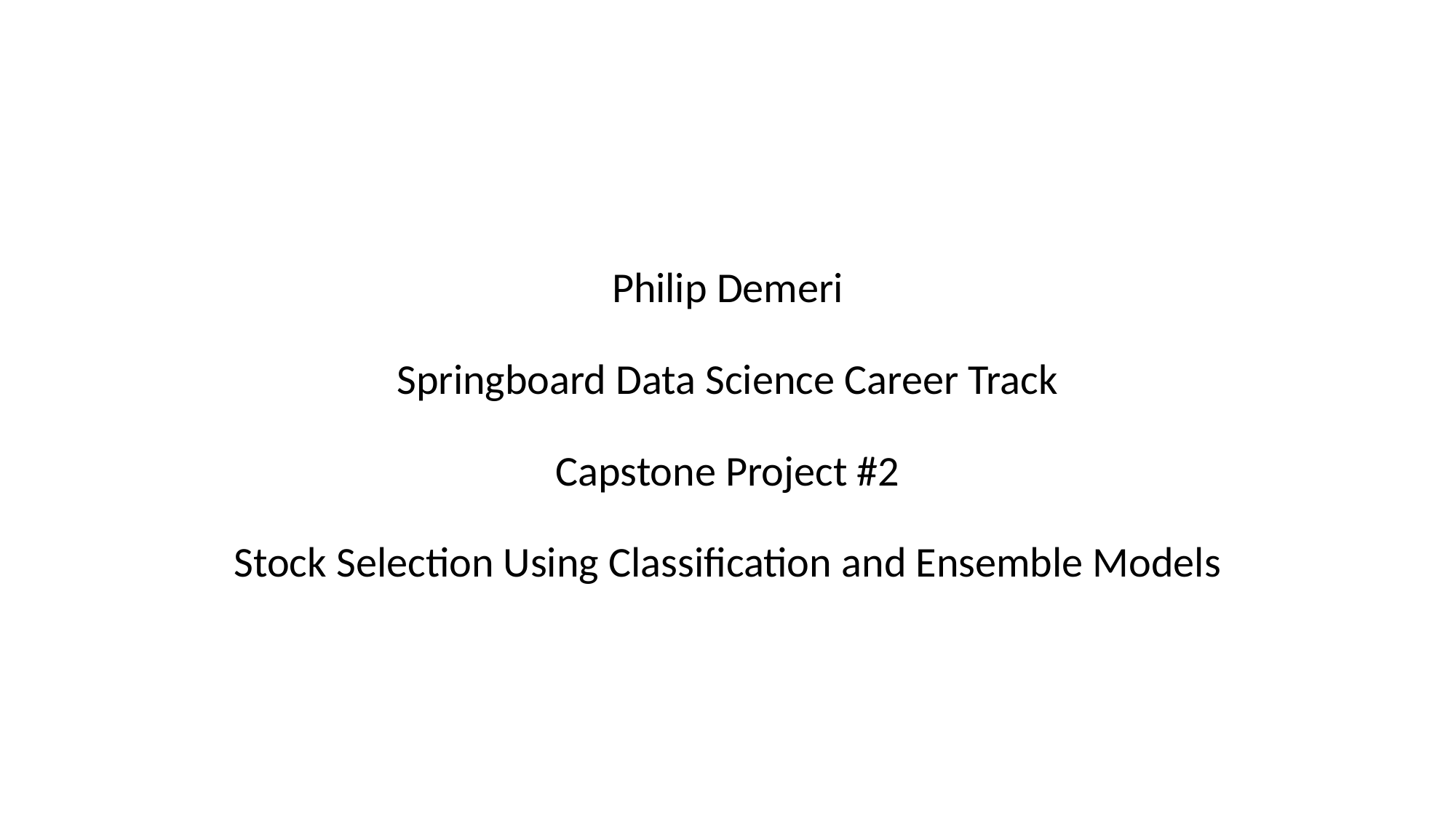

# Philip Demeri Springboard Data Science Career Track Capstone Project #2 Stock Selection Using Classification and Ensemble Models